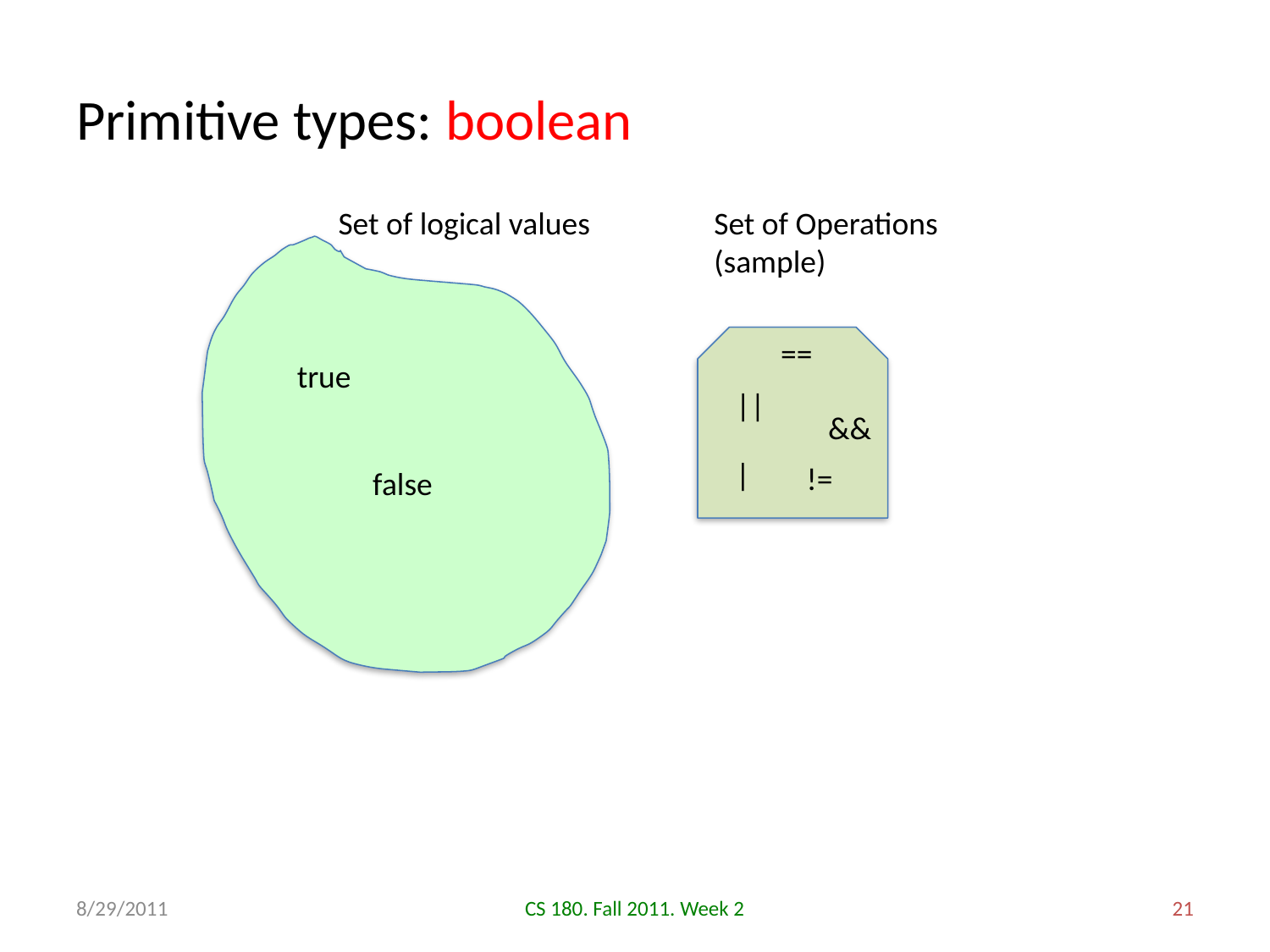

# Primitive types: boolean
Set of logical values
Set of Operations
(sample)

==
true
||
&&
|
!=
false
8/29/2011
CS 180. Fall 2011. Week 2
21